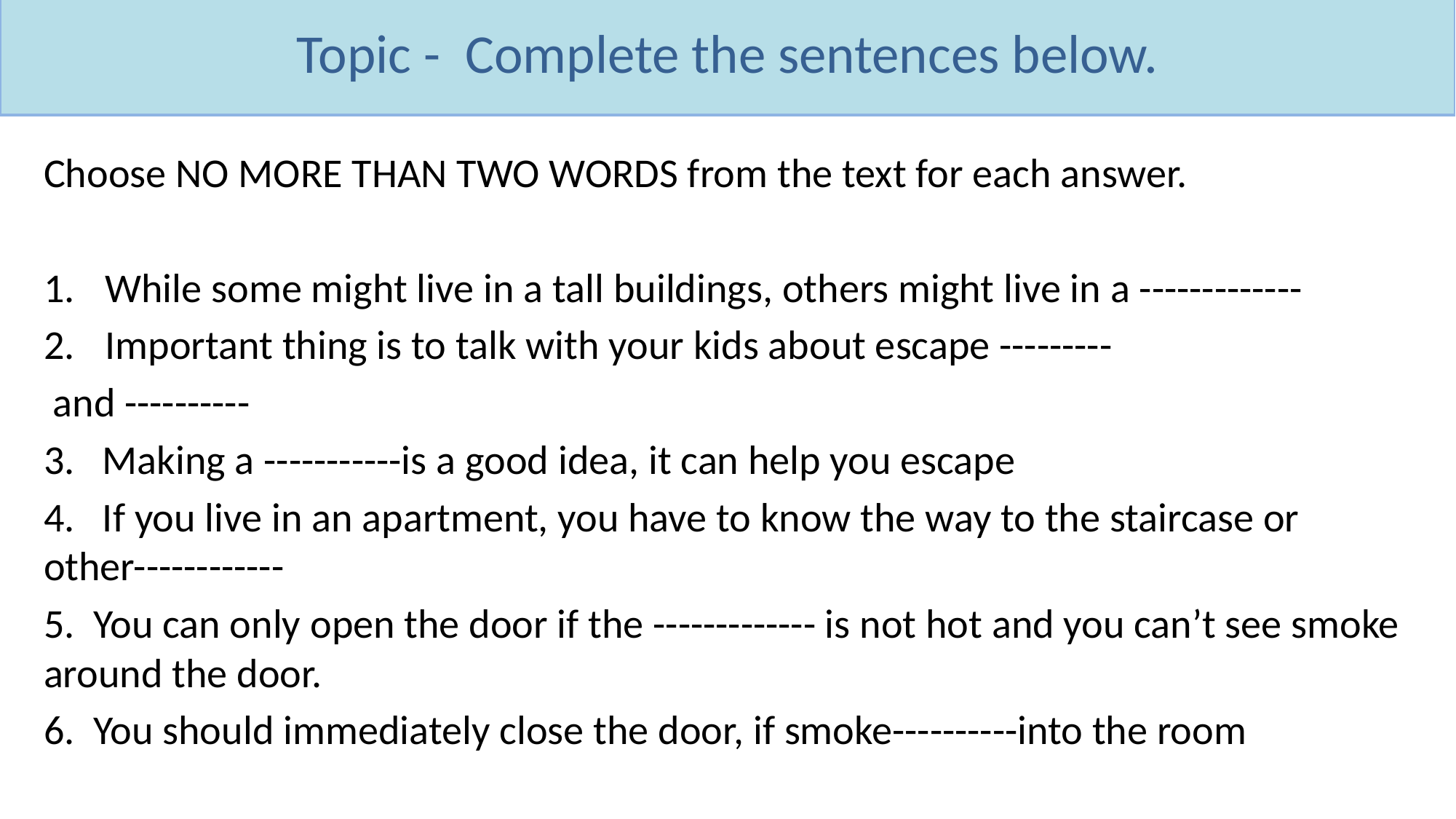

Topic -  Complete the sentences below.
Choose NO MORE THAN TWO WORDS from the text for each answer.

While some might live in a tall buildings, others might live in a -------------
Important thing is to talk with your kids about escape ---------
 and ----------
3.   Making a -----------is a good idea, it can help you escape
4.   If you live in an apartment, you have to know the way to the staircase or other------------
5.  You can only open the door if the ------------- is not hot and you can’t see smoke around the door.
6.  You should immediately close the door, if smoke----------into the room